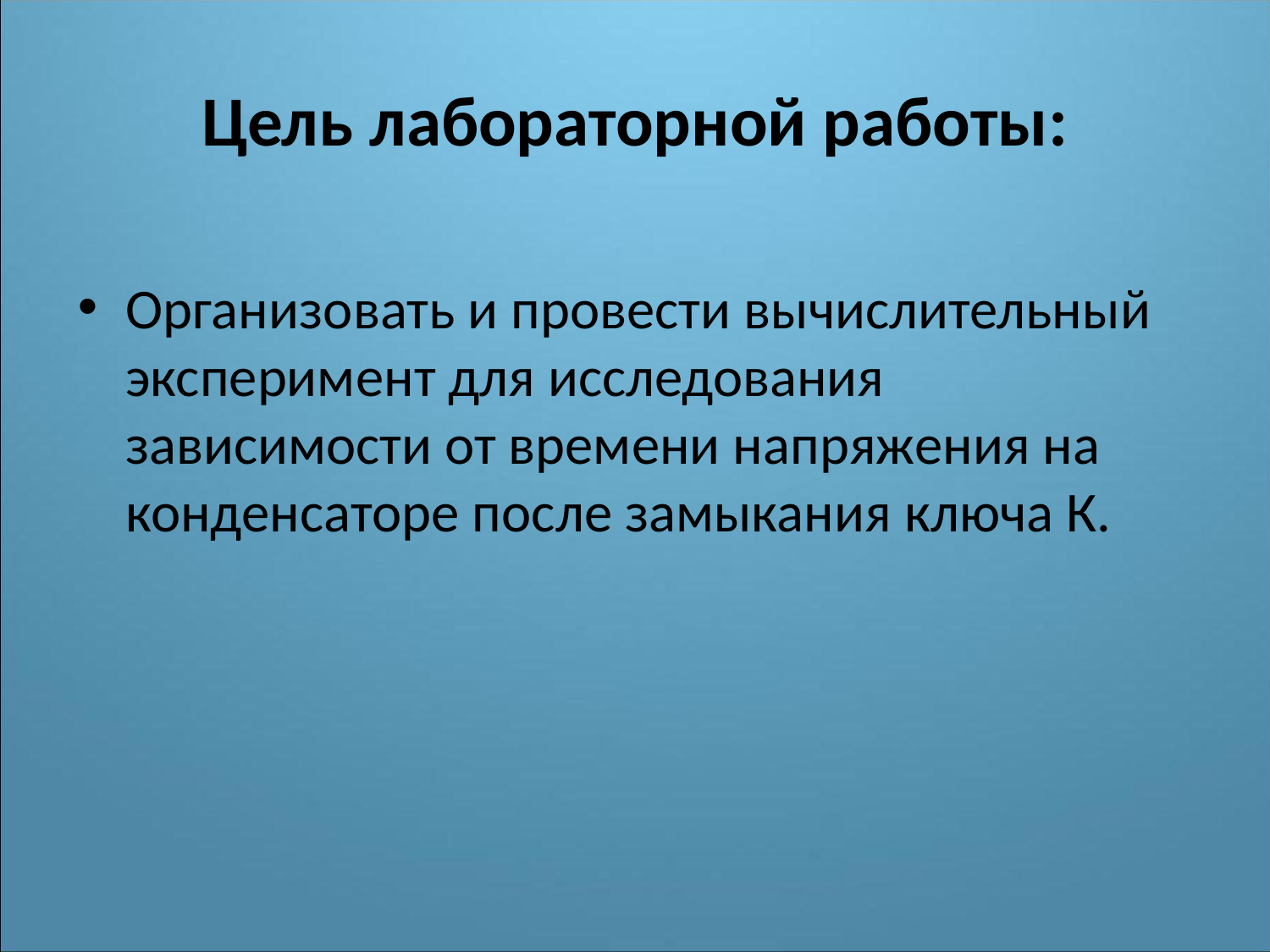

# Цель лабораторной работы:
Организовать и провести вычислительный эксперимент для исследования зависимости от времени напряжения на конденсаторе после замыкания ключа К.